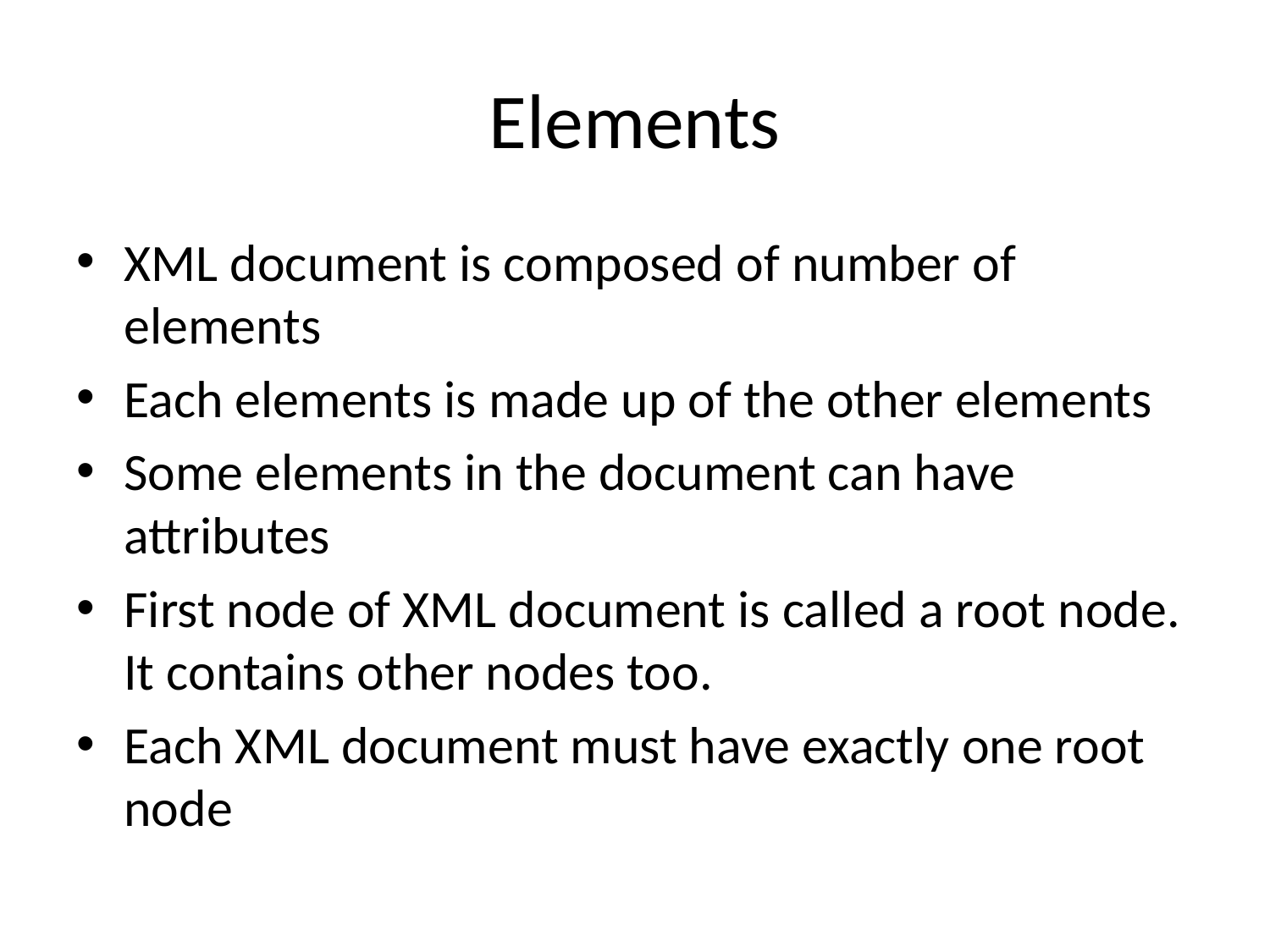

# Elements
XML document is composed of number of elements
Each elements is made up of the other elements
Some elements in the document can have attributes
First node of XML document is called a root node. It contains other nodes too.
Each XML document must have exactly one root node